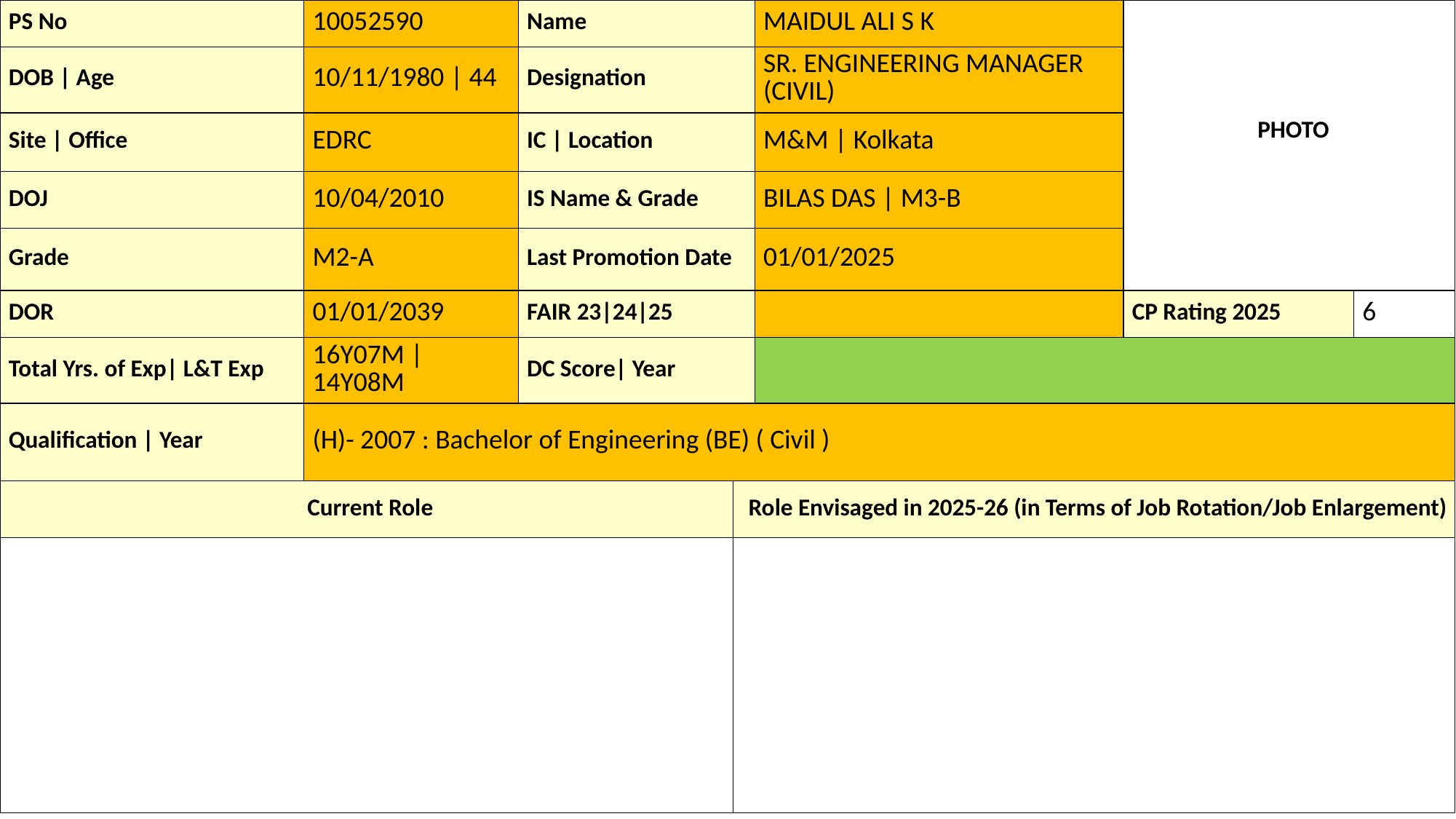

| PS No | 10052590 | Name |  | MAIDUL ALI S K | PHOTO |  |
| --- | --- | --- | --- | --- | --- | --- |
| DOB | Age | 10/11/1980 | 44 | Designation |  | SR. ENGINEERING MANAGER (CIVIL) |  |  |
| Site | Office | EDRC | IC | Location |  | M&M | Kolkata |  |  |
| DOJ | 10/04/2010 | IS Name & Grade |  | BILAS DAS | M3-B |  |  |
| Grade | M2-A | Last Promotion Date |  | 01/01/2025 |  |  |
| DOR | 01/01/2039 | FAIR 23|24|25 |  |  | CP Rating 2025 | 6 |
| Total Yrs. of Exp| L&T Exp | 16Y07M | 14Y08M | DC Score| Year |  |  |  |  |
| Qualification | Year | (H)- 2007 : Bachelor of Engineering (BE) ( Civil ) |  |  |  |  |  |
| Current Role |  |  | Role Envisaged in 2025-26 (in Terms of Job Rotation/Job Enlargement) |  |  |  |
|  |  |  |  |  |  |  |